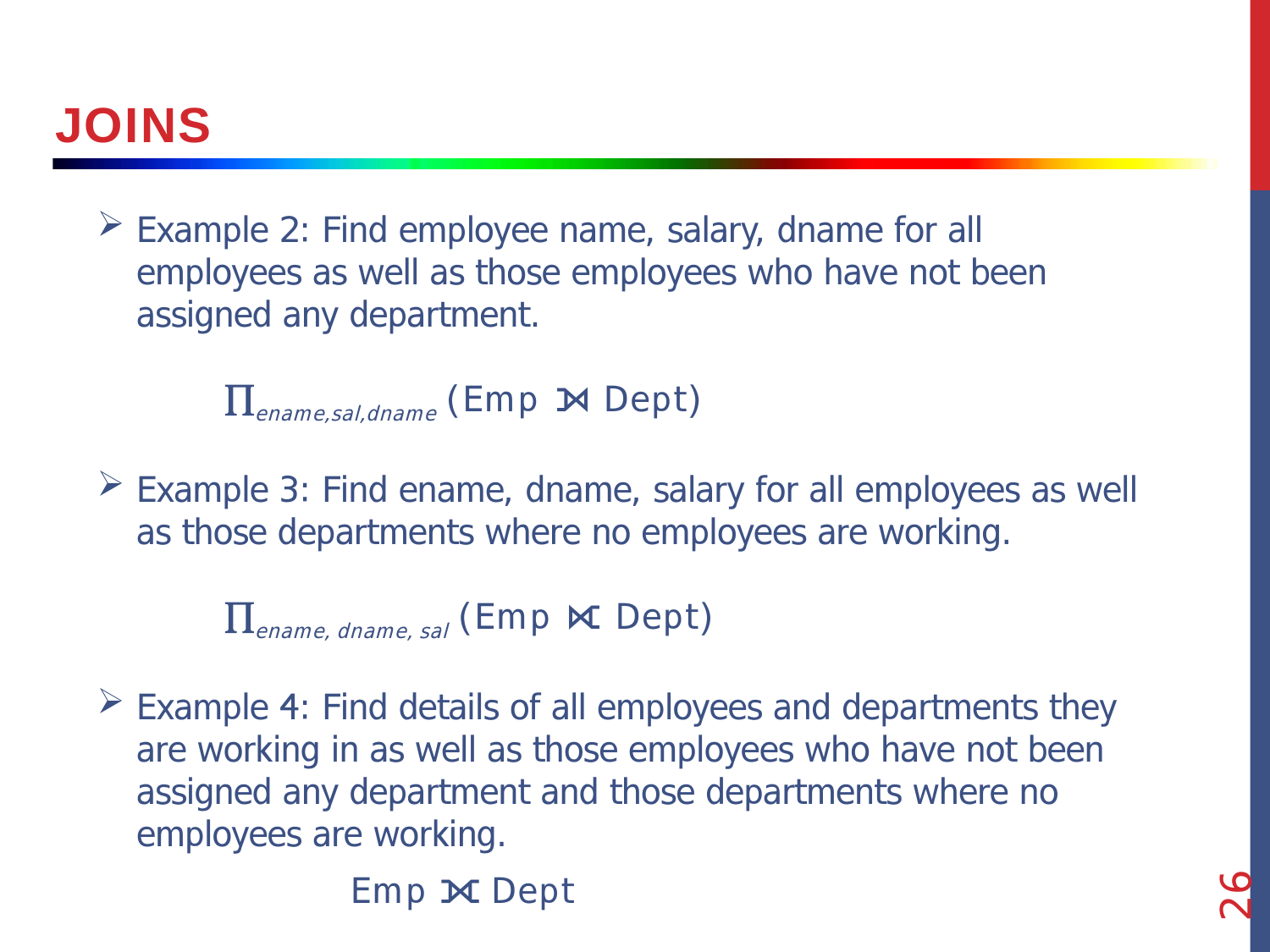

joins
Example 2: Find employee name, salary, dname for all employees as well as those employees who have not been assigned any department.

	∏ename,sal,dname (Emp ⟕ Dept)

Example 3: Find ename, dname, salary for all employees as well as those departments where no employees are working.

	∏ename, dname, sal (Emp ⟖ Dept)

Example 4: Find details of all employees and departments they are working in as well as those employees who have not been assigned any department and those departments where no employees are working.
		Emp ⟗ Dept

26